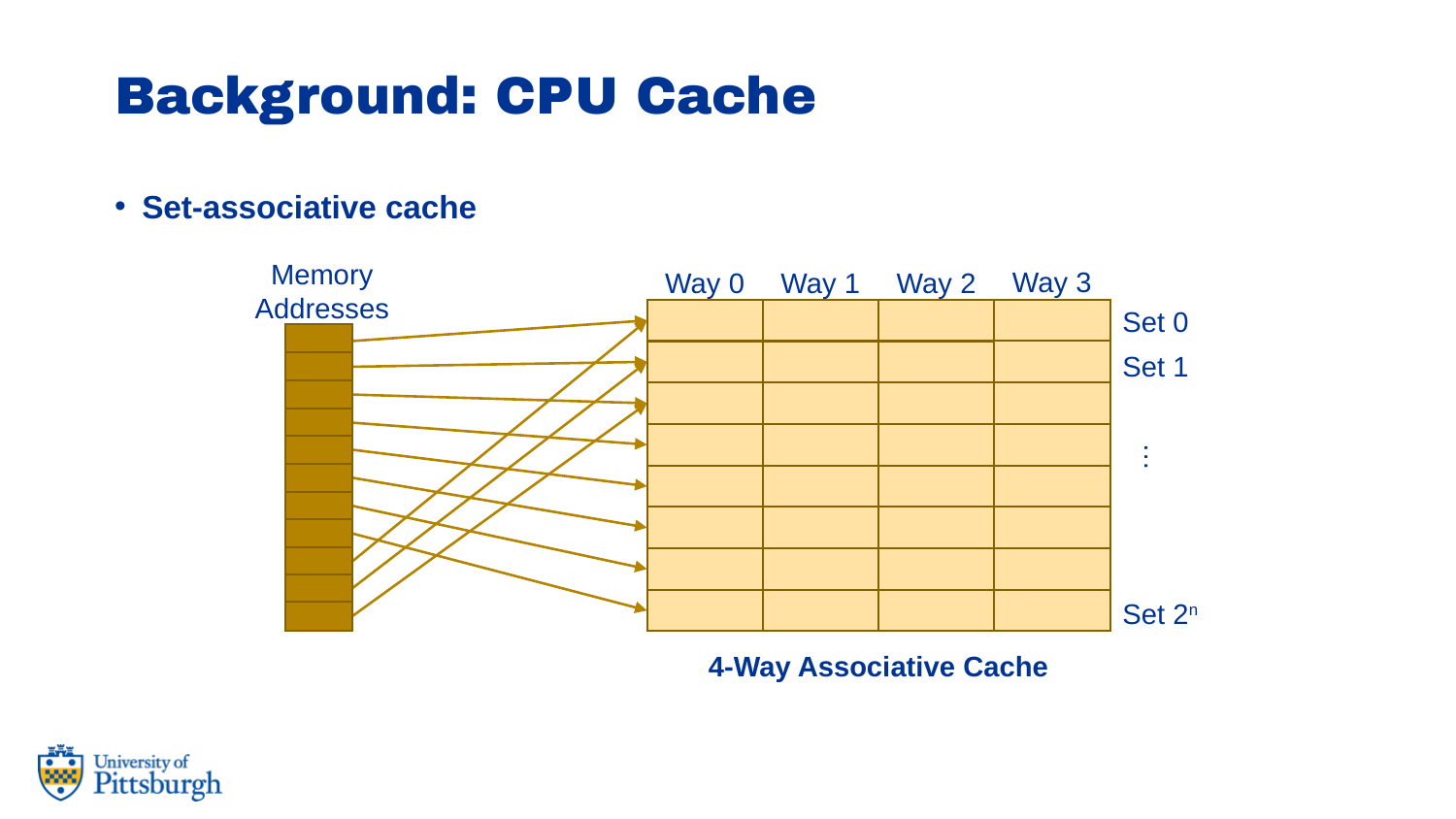

# Background: CPU Cache
Set-associative cache

Memory Addresses
Way 3
Way 1
Way 2
Way 0
Set 0

Set 1

…

Set 2n

4-Way Associative Cache